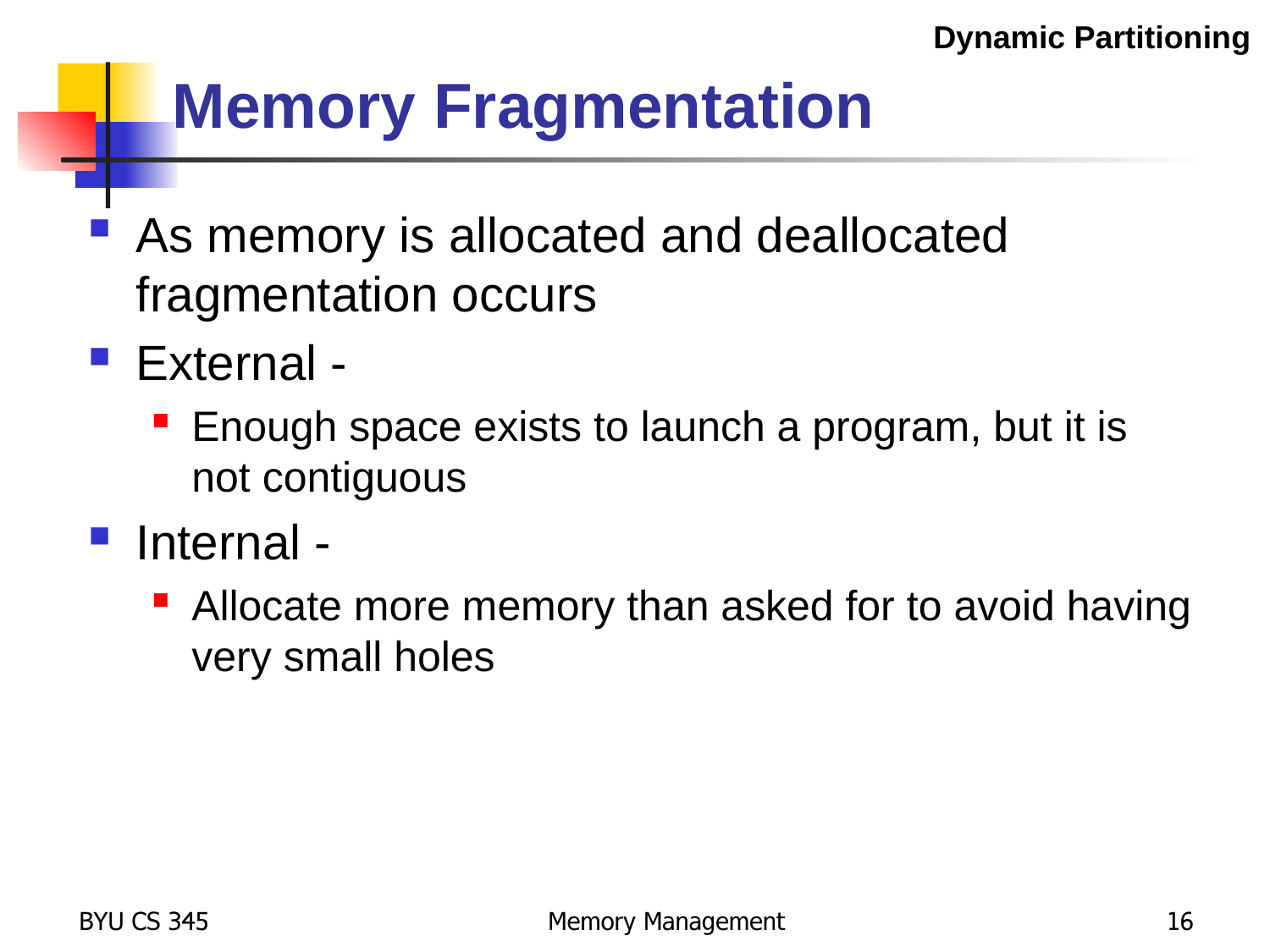

Dynamic Partitioning
# Memory Fragmentation
As memory is allocated and deallocated fragmentation occurs
External -
Enough space exists to launch a program, but it is not contiguous
Internal -
Allocate more memory than asked for to avoid having very small holes
BYU CS 345
Memory Management
16